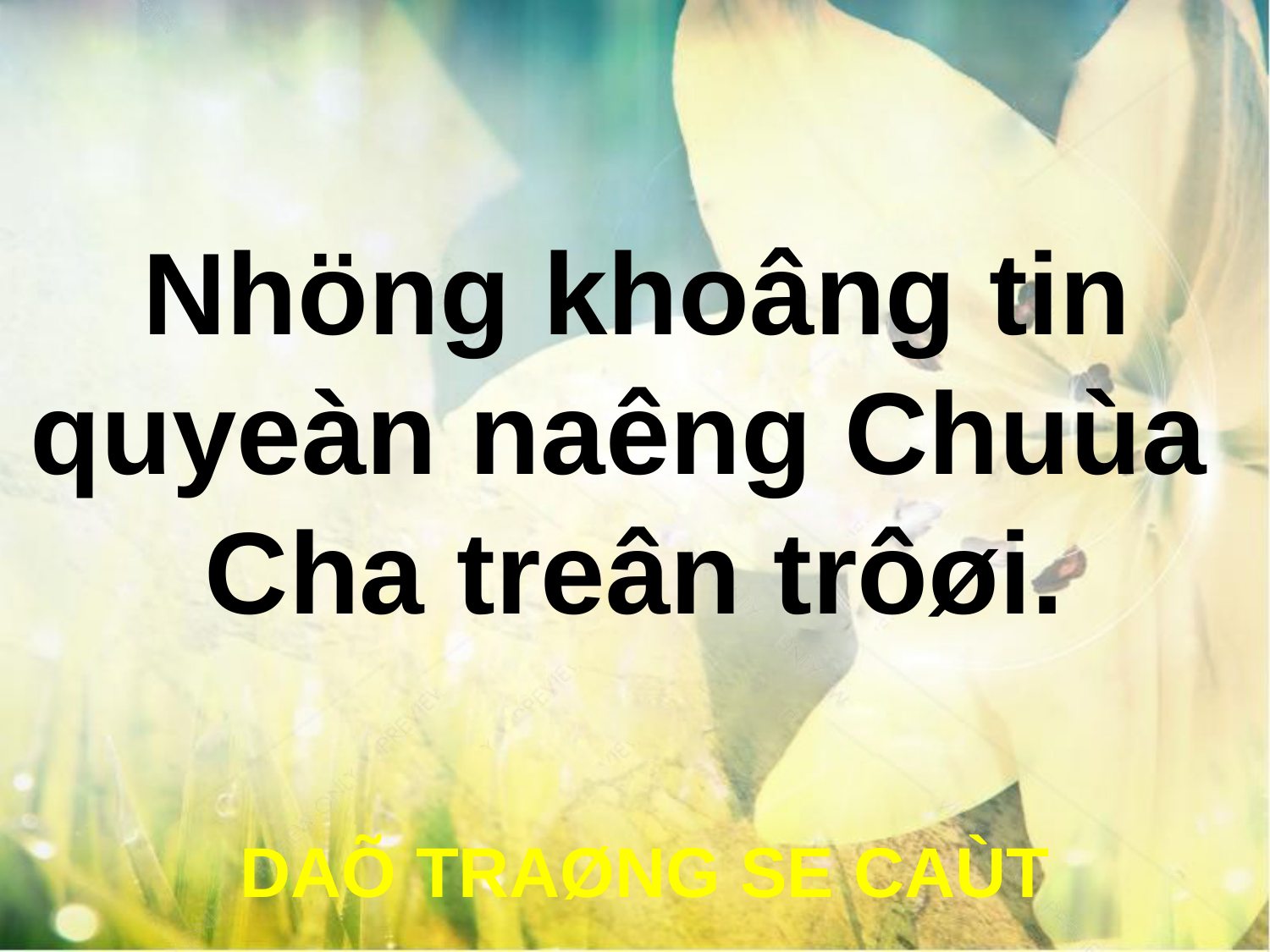

Nhöng khoâng tin
quyeàn naêng Chuùa
Cha treân trôøi.
 DAÕ TRAØNG SE CAÙT